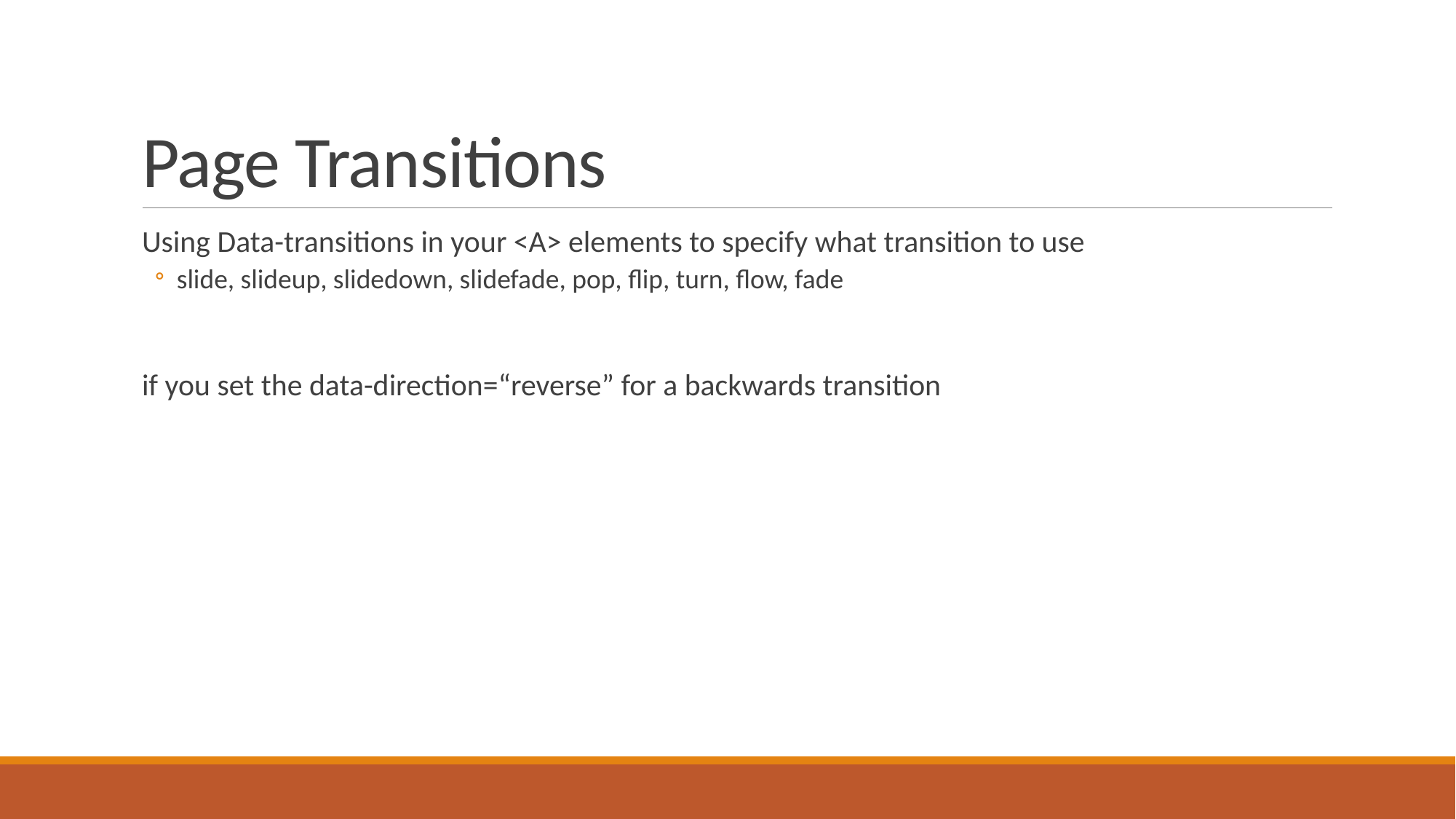

# Page Transitions
Using Data-transitions in your <A> elements to specify what transition to use
slide, slideup, slidedown, slidefade, pop, flip, turn, flow, fade

if you set the data-direction=“reverse” for a backwards transition